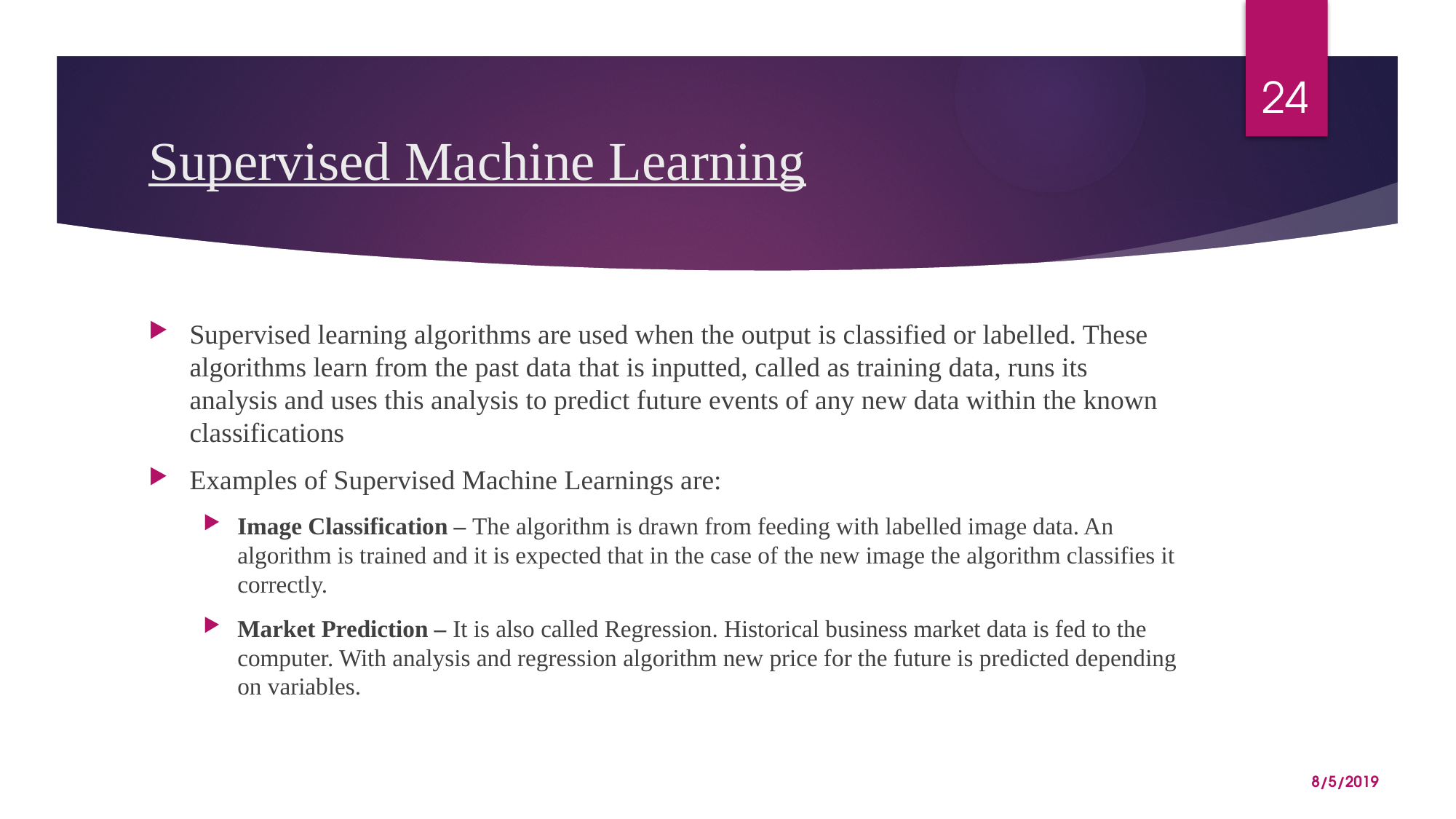

24
# Supervised Machine Learning
Supervised learning algorithms are used when the output is classified or labelled. These algorithms learn from the past data that is inputted, called as training data, runs its analysis and uses this analysis to predict future events of any new data within the known classifications
Examples of Supervised Machine Learnings are:
Image Classification – The algorithm is drawn from feeding with labelled image data. An algorithm is trained and it is expected that in the case of the new image the algorithm classifies it correctly.
Market Prediction – It is also called Regression. Historical business market data is fed to the computer. With analysis and regression algorithm new price for the future is predicted depending on variables.

8/5/2019